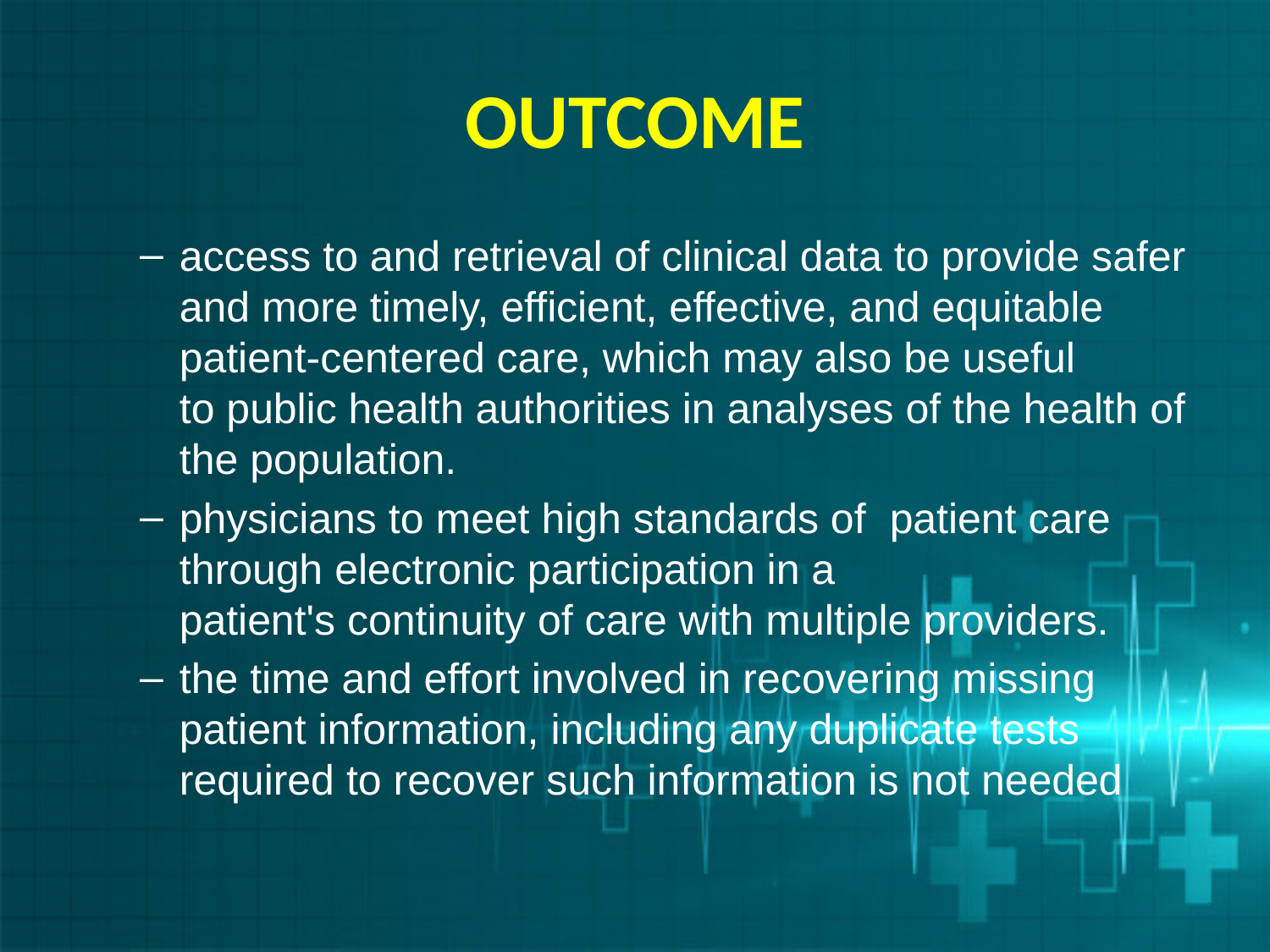

# OUTCOME
access to and retrieval of clinical data to provide safer and more timely, efficient, effective, and equitable patient-centered care, which may also be useful to public health authorities in analyses of the health of the population.
physicians to meet high standards of  patient care through electronic participation in a patient's continuity of care with multiple providers.
the time and effort involved in recovering missing patient information, including any duplicate tests required to recover such information is not needed